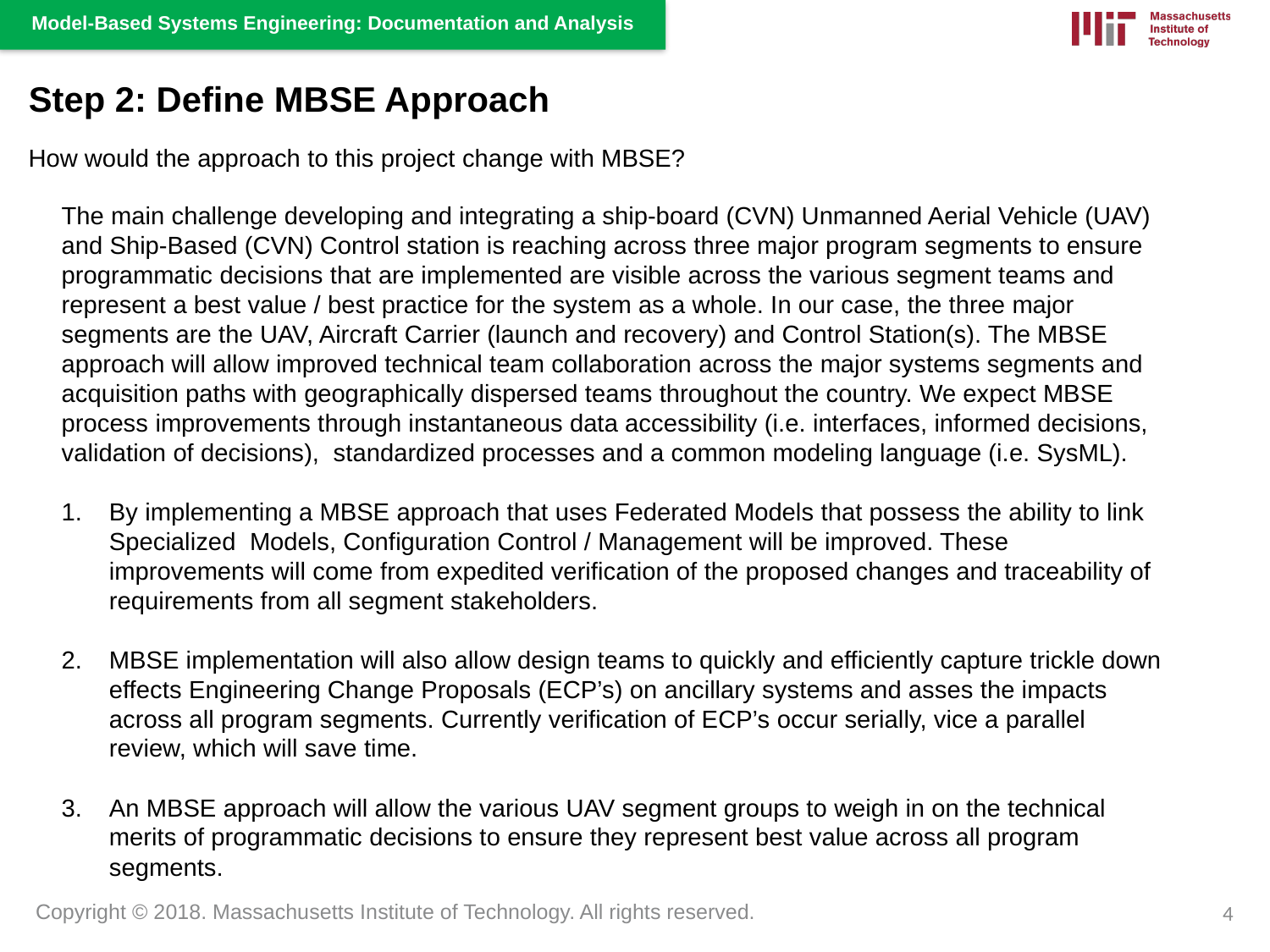

Step 2: Define MBSE Approach
How would the approach to this project change with MBSE?
The main challenge developing and integrating a ship-board (CVN) Unmanned Aerial Vehicle (UAV) and Ship-Based (CVN) Control station is reaching across three major program segments to ensure programmatic decisions that are implemented are visible across the various segment teams and represent a best value / best practice for the system as a whole. In our case, the three major segments are the UAV, Aircraft Carrier (launch and recovery) and Control Station(s). The MBSE approach will allow improved technical team collaboration across the major systems segments and acquisition paths with geographically dispersed teams throughout the country. We expect MBSE process improvements through instantaneous data accessibility (i.e. interfaces, informed decisions, validation of decisions),  standardized processes and a common modeling language (i.e. SysML).

By implementing a MBSE approach that uses Federated Models that possess the ability to link Specialized  Models, Configuration Control / Management will be improved. These improvements will come from expedited verification of the proposed changes and traceability of requirements from all segment stakeholders.

MBSE implementation will also allow design teams to quickly and efficiently capture trickle down effects Engineering Change Proposals (ECP’s) on ancillary systems and asses the impacts across all program segments. Currently verification of ECP’s occur serially, vice a parallel review, which will save time.

An MBSE approach will allow the various UAV segment groups to weigh in on the technical merits of programmatic decisions to ensure they represent best value across all program segments.

4